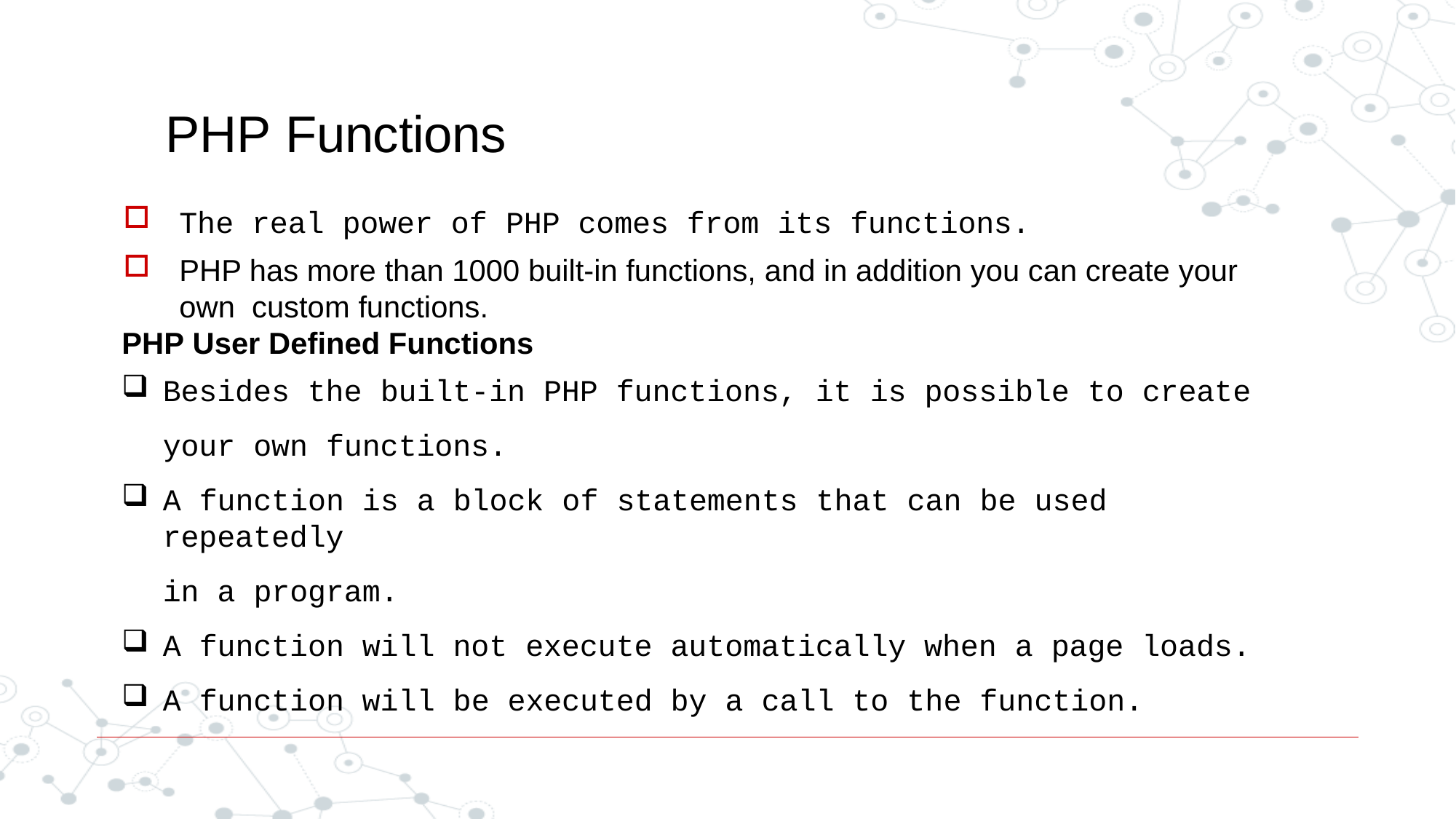

# PHP Functions
The real power of PHP comes from its functions.
PHP has more than 1000 built-in functions, and in addition you can create your own  custom functions.
PHP User Defined Functions
Besides the built-in PHP functions, it is possible to create
your own functions.
A function is a block of statements that can be used repeatedly
in a program.
A function will not execute automatically when a page loads.
A function will be executed by a call to the function.